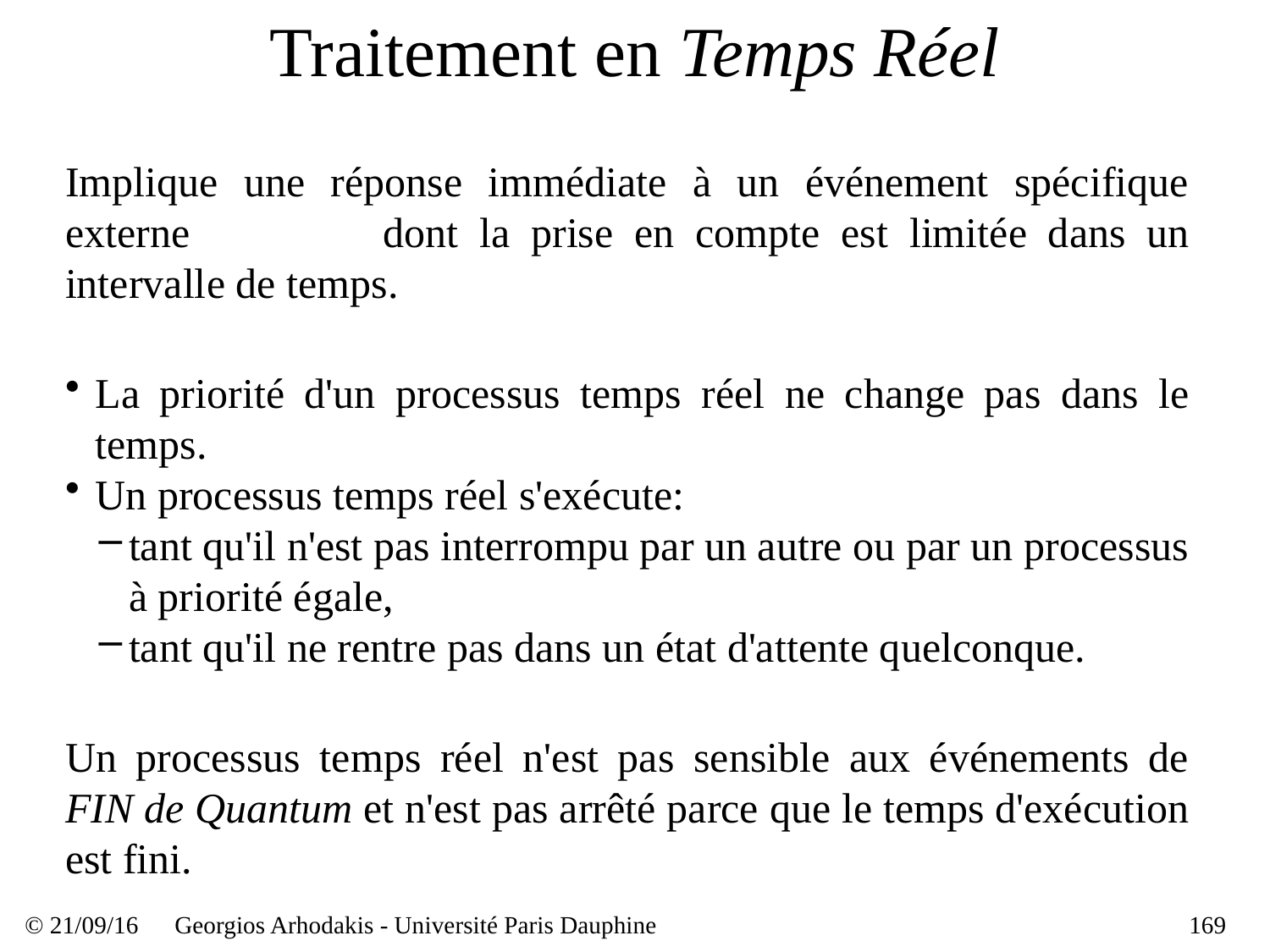

# Traitement en Temps Réel
Implique une réponse immédiate à un événement spécifique externe / interne dont la prise en compte est limitée dans un intervalle de temps.
La priorité d'un processus temps réel ne change pas dans le temps.
Un processus temps réel s'exécute:
tant qu'il n'est pas interrompu par un autre ou par un processus à priorité égale,
tant qu'il ne rentre pas dans un état d'attente quelconque.
Un processus temps réel n'est pas sensible aux événements de FIN de Quantum et n'est pas arrêté parce que le temps d'exécution est fini.
© 21/09/16
Georgios Arhodakis - Université Paris Dauphine
169